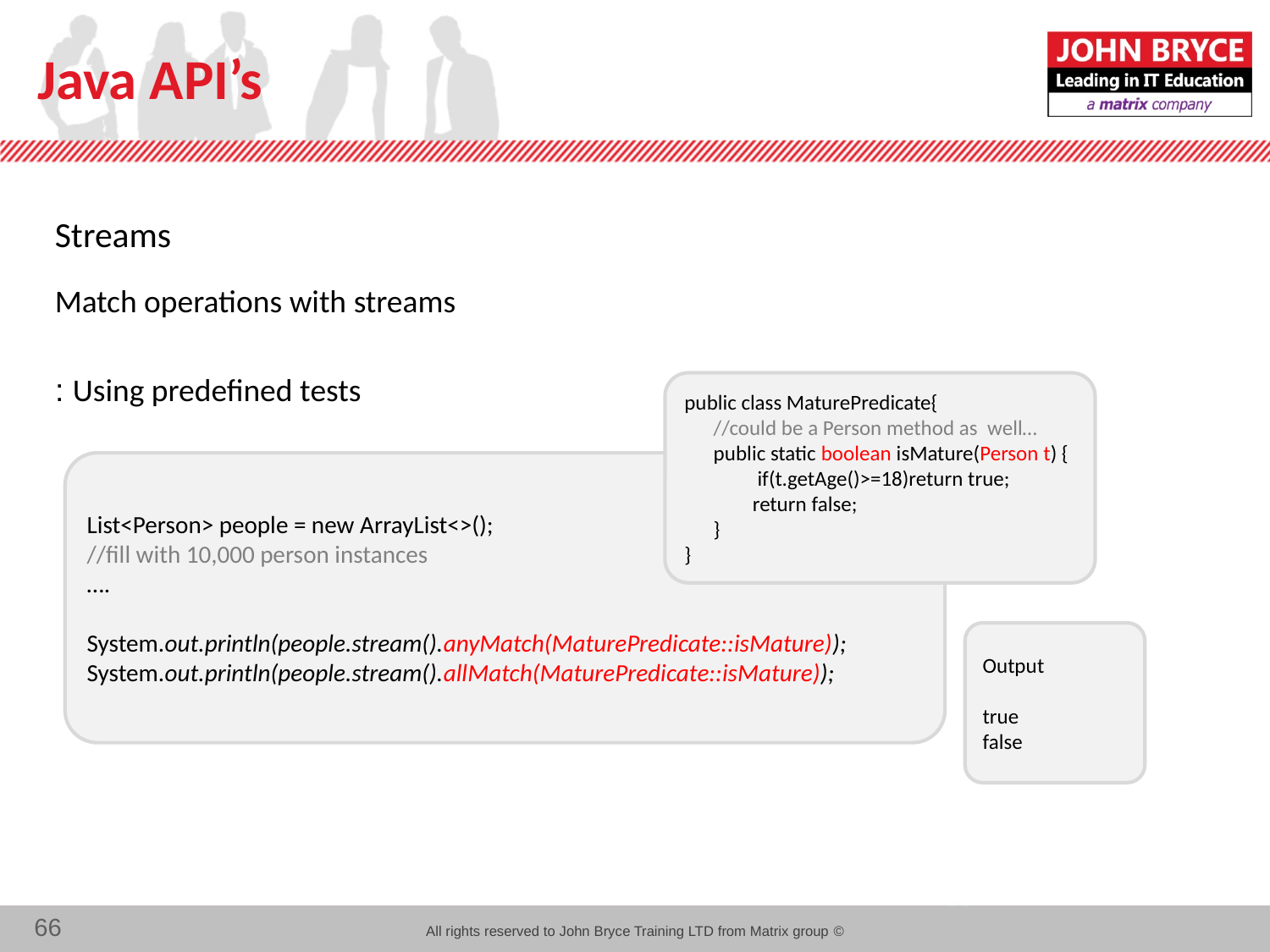

# Java API’s
Streams

Match operations with streams

Using predefined tests :

public class MaturePredicate{
      //could be a Person method as  well…
      public static boolean isMature(Person t) {
               if(t.getAge()>=18)return true;
              return false;
      }
}
List<Person> people = new ArrayList<>();
//fill with 10,000 person instances
….

System.out.println(people.stream().anyMatch(MaturePredicate::isMature));
System.out.println(people.stream().allMatch(MaturePredicate::isMature));
Output

true
false